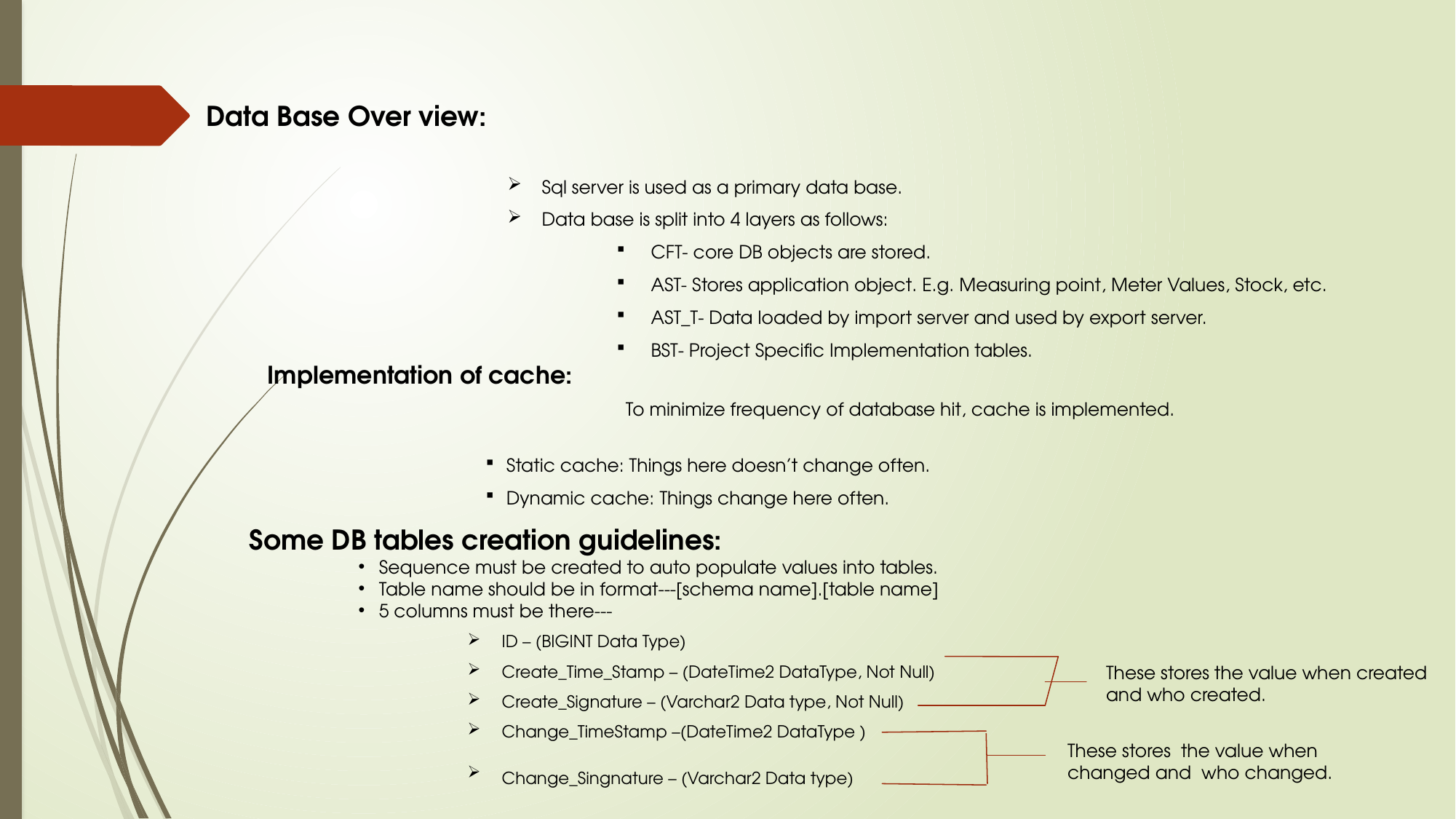

Data Base Over view:
Sql server is used as a primary data base.
Data base is split into 4 layers as follows:
CFT- core DB objects are stored.
AST- Stores application object. E.g. Measuring point, Meter Values, Stock, etc.
AST_T- Data loaded by import server and used by export server.
BST- Project Specific Implementation tables.

Implementation of cache:
			    To minimize frequency of database hit, cache is implemented.

Static cache: Things here doesn’t change often.
Dynamic cache: Things change here often.
Some DB tables creation guidelines:
Sequence must be created to auto populate values into tables.
Table name should be in format---[schema name].[table name]
5 columns must be there---
ID – (BIGINT Data Type)
Create_Time_Stamp – (DateTime2 DataType, Not Null)
Create_Signature – (Varchar2 Data type, Not Null)
Change_TimeStamp –(DateTime2 DataType )
Change_Singnature – (Varchar2 Data type)
These stores the value when created and who created.
These stores  the value when changed and  who changed.